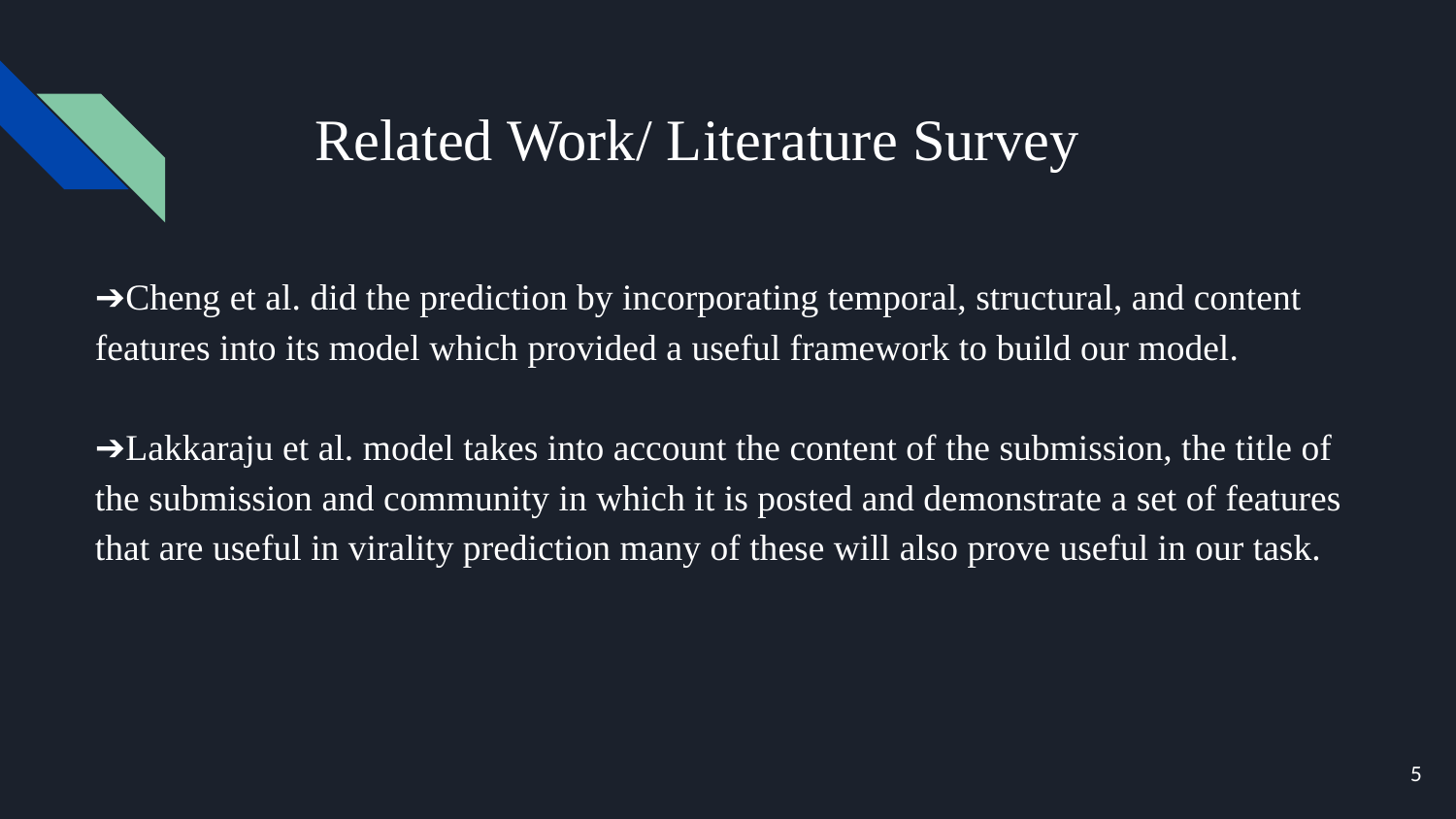

Related Work/ Literature Survey
➔Cheng et al. did the prediction by incorporating temporal, structural, and content features into its model which provided a useful framework to build our model.

➔Lakkaraju et al. model takes into account the content of the submission, the title of the submission and community in which it is posted and demonstrate a set of features that are useful in virality prediction many of these will also prove useful in our task.
5